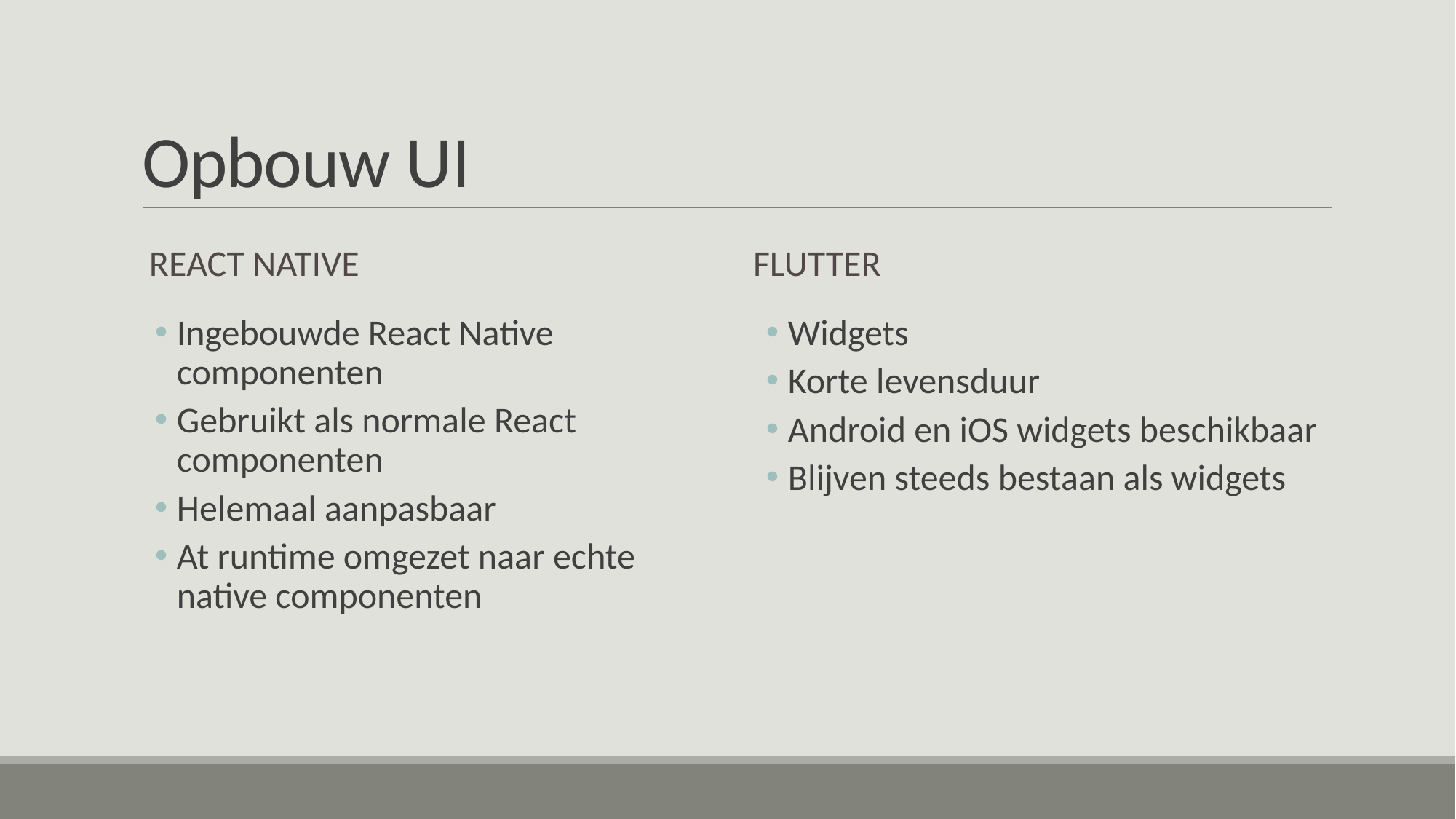

# Opbouw UI
React Native
flutter
Ingebouwde React Native componenten
Gebruikt als normale React componenten
Helemaal aanpasbaar
At runtime omgezet naar echte native componenten

Widgets
Korte levensduur
Android en iOS widgets beschikbaar
Blijven steeds bestaan als widgets